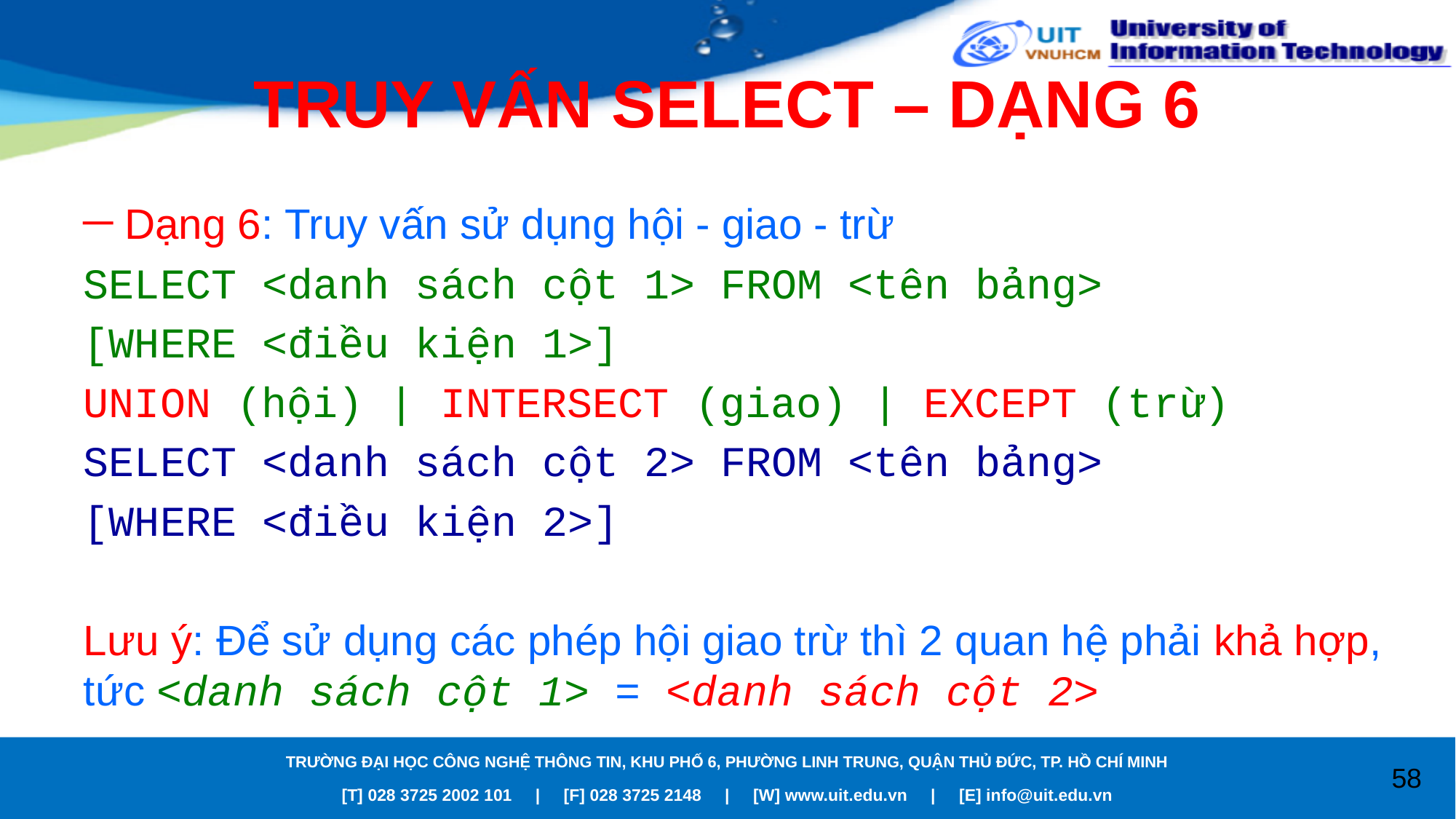

# TRUY VẤN SELECT – DẠNG 6
Dạng 6: Truy vấn sử dụng hội - giao - trừ
SELECT <danh sách cột 1> FROM <tên bảng>
[WHERE <điều kiện 1>]
UNION (hội) | INTERSECT (giao) | EXCEPT (trừ)
SELECT <danh sách cột 2> FROM <tên bảng>
[WHERE <điều kiện 2>]

Lưu ý: Để sử dụng các phép hội giao trừ thì 2 quan hệ phải khả hợp, tức <danh sách cột 1> = <danh sách cột 2>